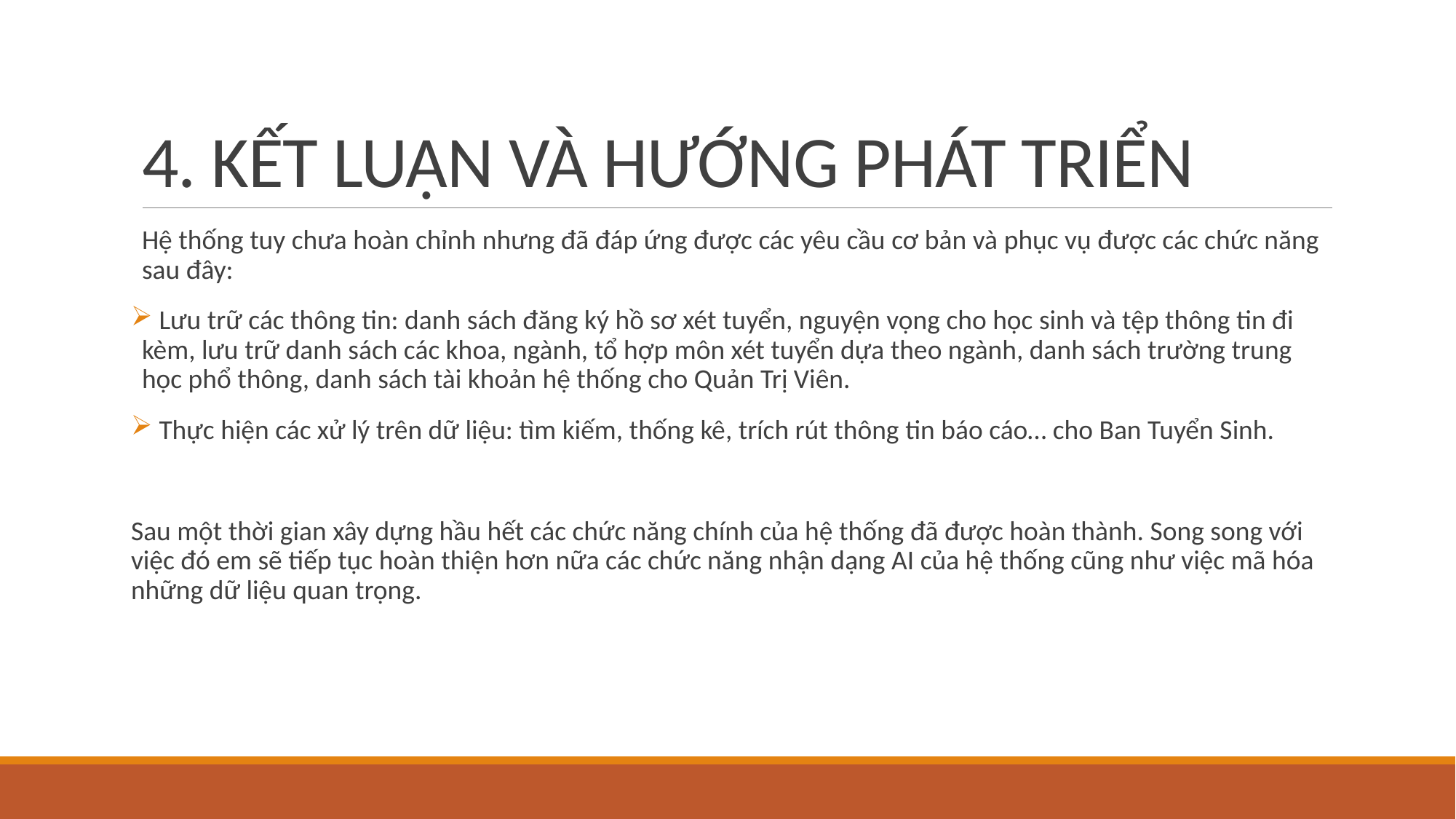

# 4. KẾT LUẬN VÀ HƯỚNG PHÁT TRIỂN
Hệ thống tuy chưa hoàn chỉnh nhưng đã đáp ứng được các yêu cầu cơ bản và phục vụ được các chức năng sau đây:
 Lưu trữ các thông tin: danh sách đăng ký hồ sơ xét tuyển, nguyện vọng cho học sinh và tệp thông tin đi kèm, lưu trữ danh sách các khoa, ngành, tổ hợp môn xét tuyển dựa theo ngành, danh sách trường trung học phổ thông, danh sách tài khoản hệ thống cho Quản Trị Viên.
 Thực hiện các xử lý trên dữ liệu: tìm kiếm, thống kê, trích rút thông tin báo cáo… cho Ban Tuyển Sinh.

Sau một thời gian xây dựng hầu hết các chức năng chính của hệ thống đã được hoàn thành. Song song với việc đó em sẽ tiếp tục hoàn thiện hơn nữa các chức năng nhận dạng AI của hệ thống cũng như việc mã hóa những dữ liệu quan trọng.